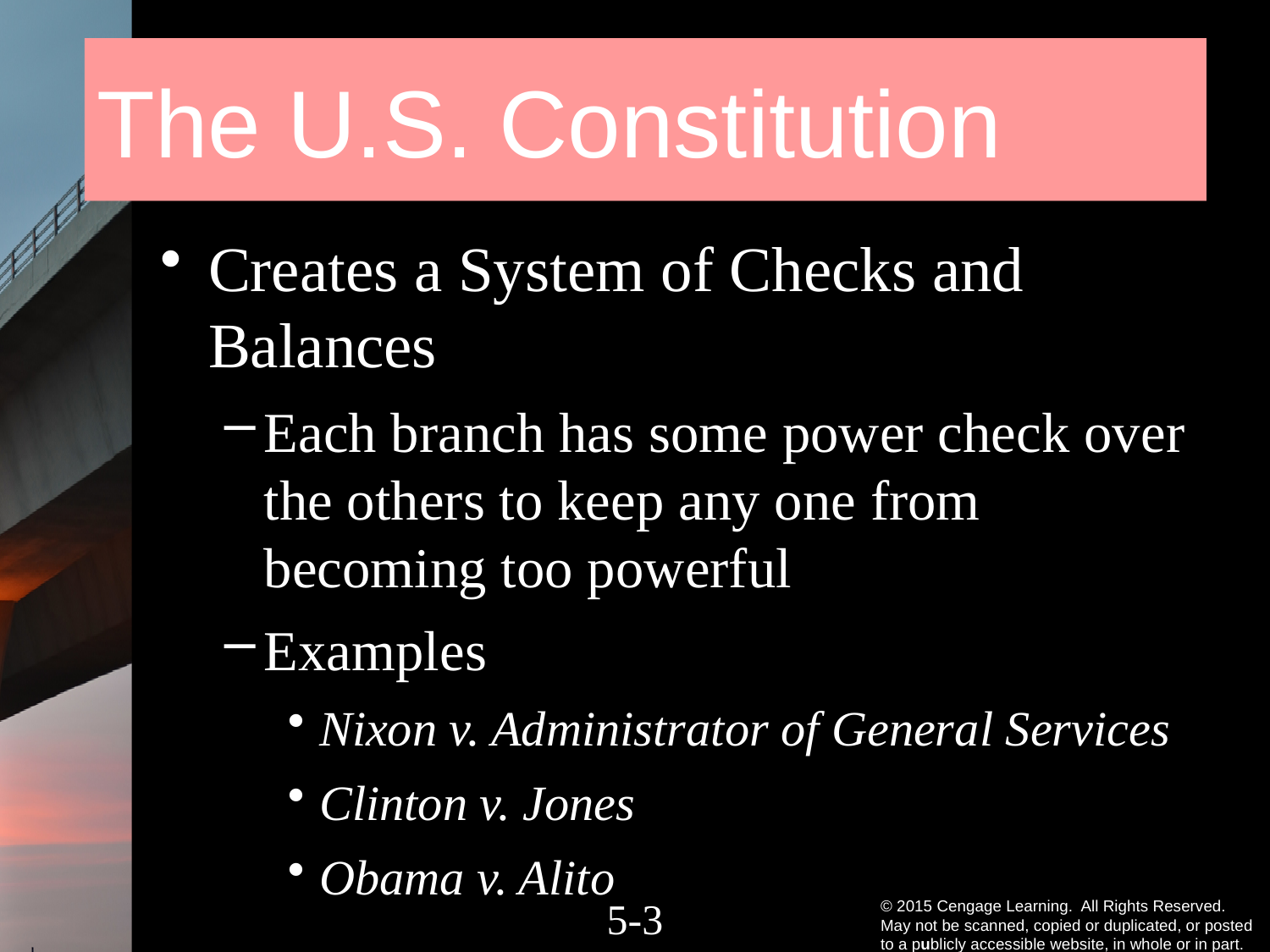

# The U.S. Constitution
Creates a System of Checks and Balances
Each branch has some power check over the others to keep any one from becoming too powerful
Examples
Nixon v. Administrator of General Services
Clinton v. Jones
Obama v. Alito
5-3